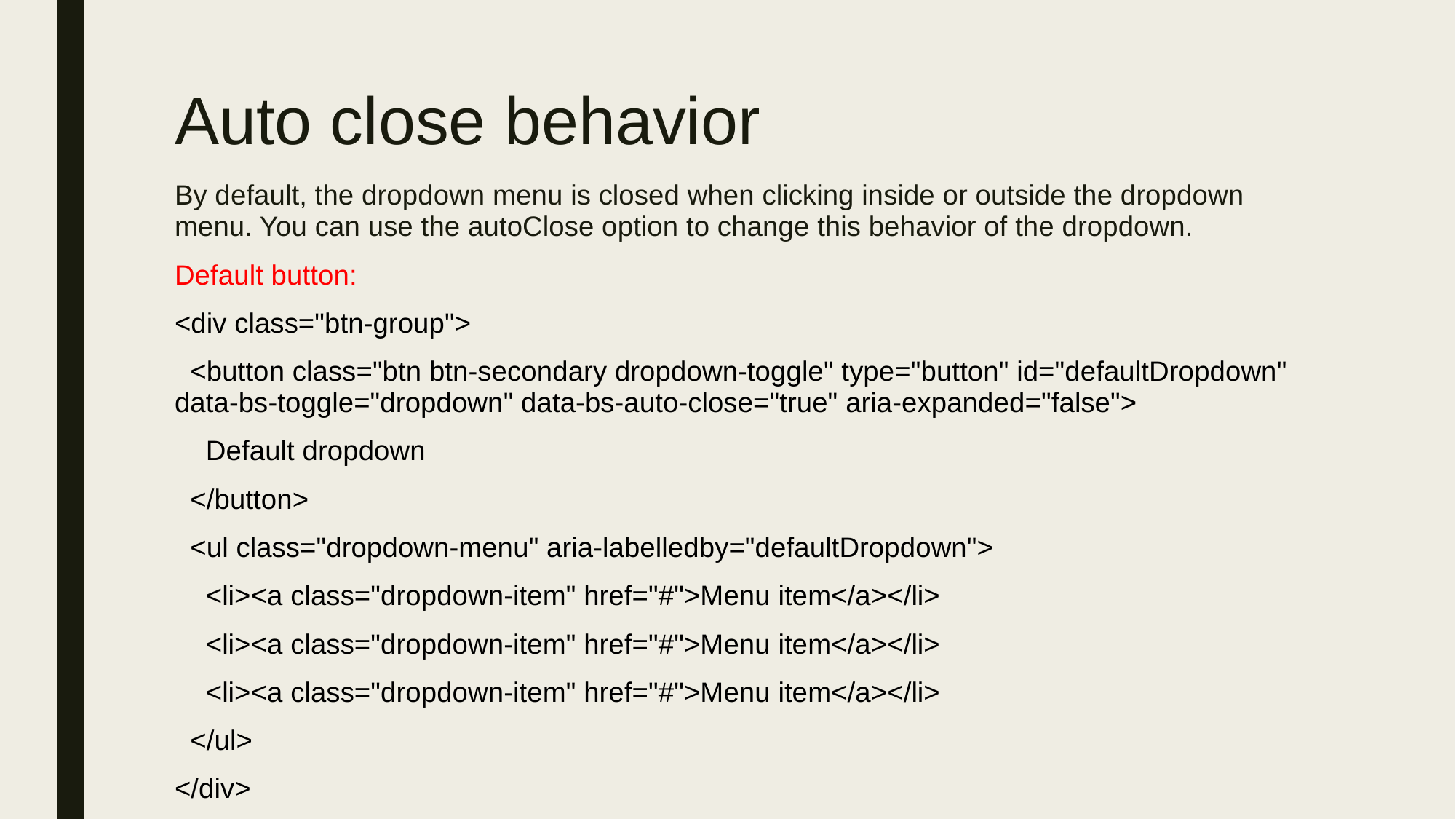

# Auto close behavior
By default, the dropdown menu is closed when clicking inside or outside the dropdown menu. You can use the autoClose option to change this behavior of the dropdown.
Default button:
<div class="btn-group">
  <button class="btn btn-secondary dropdown-toggle" type="button" id="defaultDropdown" data-bs-toggle="dropdown" data-bs-auto-close="true" aria-expanded="false">
    Default dropdown
  </button>
  <ul class="dropdown-menu" aria-labelledby="defaultDropdown">
    <li><a class="dropdown-item" href="#">Menu item</a></li>
    <li><a class="dropdown-item" href="#">Menu item</a></li>
    <li><a class="dropdown-item" href="#">Menu item</a></li>
  </ul>
</div>